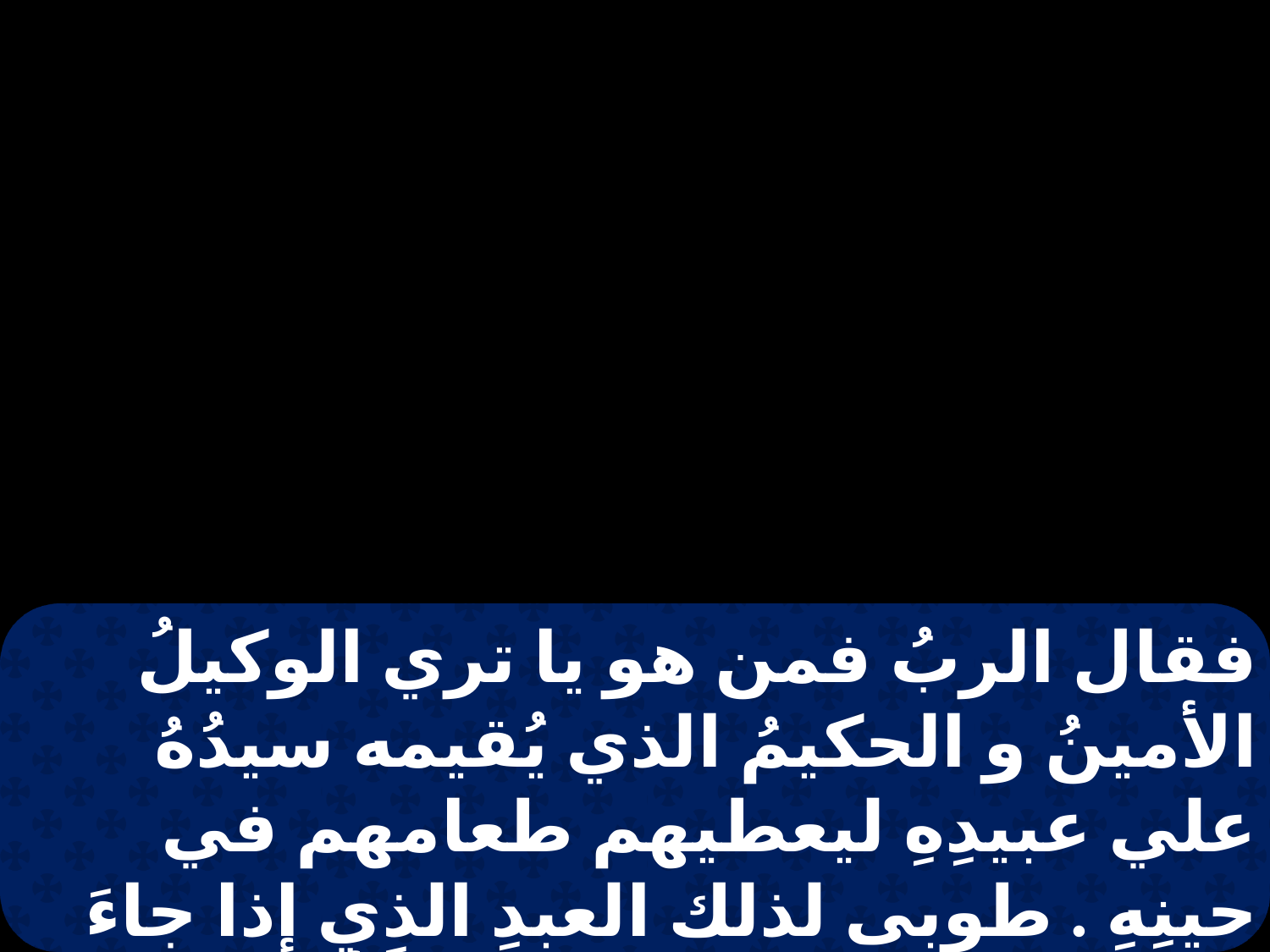

فقال الربُ فمن هو يا تري الوكيلُ الأمينُ و الحكيمُ الذي يُقيمه سيدُهُ علي عبيدِهِ ليعطيهم طعامهم في حينِهِ . طوبى لذلك العبدِ الذي إذا جاءَ سيدُهُ يجدُهُ يفعلُ هكذا حقاً أقول لكم انه يُقيمُهُ على جميع أموالِه .